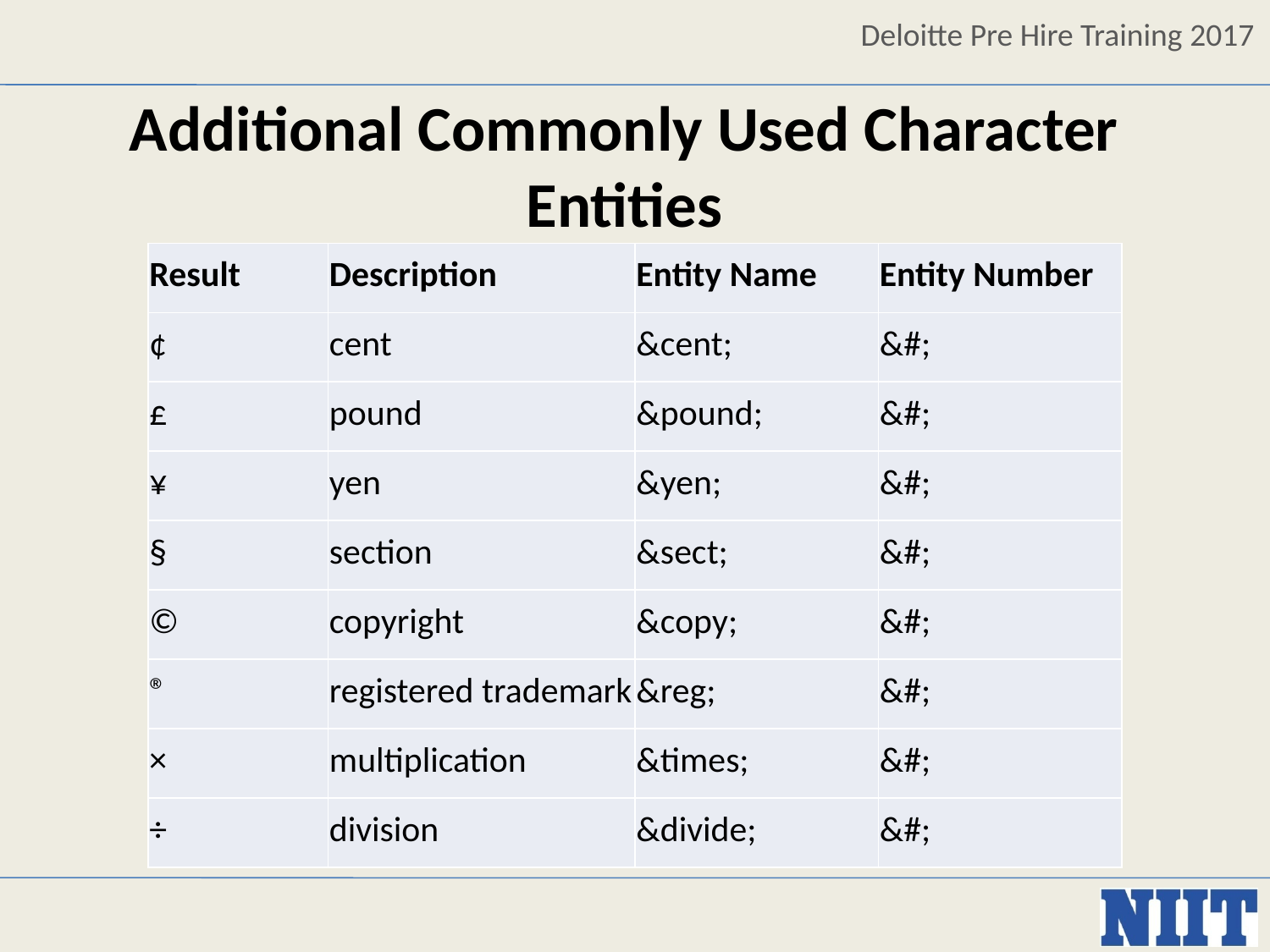

Additional Commonly Used Character Entities
| Result | Description | Entity Name | Entity Number |
| --- | --- | --- | --- |
| ¢ | cent | &cent; | &#; |
| £ | pound | &pound; | &#; |
| ¥ | yen | &yen; | &#; |
| § | section | &sect; | &#; |
| © | copyright | &copy; | &#; |
| ® | registered trademark | &reg; | &#; |
| × | multiplication | &times; | &#; |
| ÷ | division | &divide; | &#; |